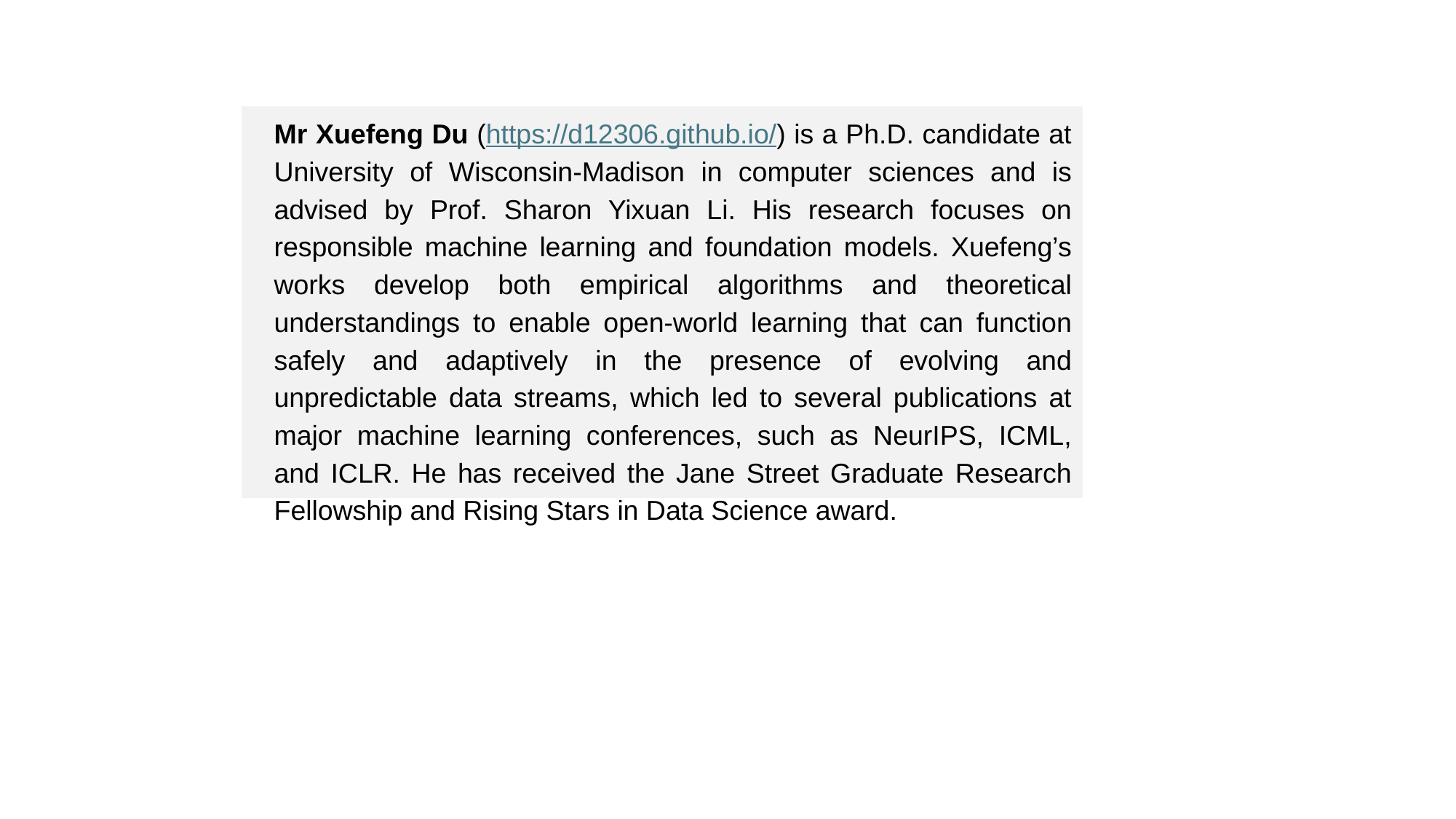

Mr Xuefeng Du (https://d12306.github.io/) is a Ph.D. candidate at University of Wisconsin-Madison in computer sciences and is advised by Prof. Sharon Yixuan Li. His research focuses on responsible machine learning and foundation models. Xuefeng’s works develop both empirical algorithms and theoretical understandings to enable open-world learning that can function safely and adaptively in the presence of evolving and unpredictable data streams, which led to several publications at major machine learning conferences, such as NeurIPS, ICML, and ICLR. He has received the Jane Street Graduate Research Fellowship and Rising Stars in Data Science award.